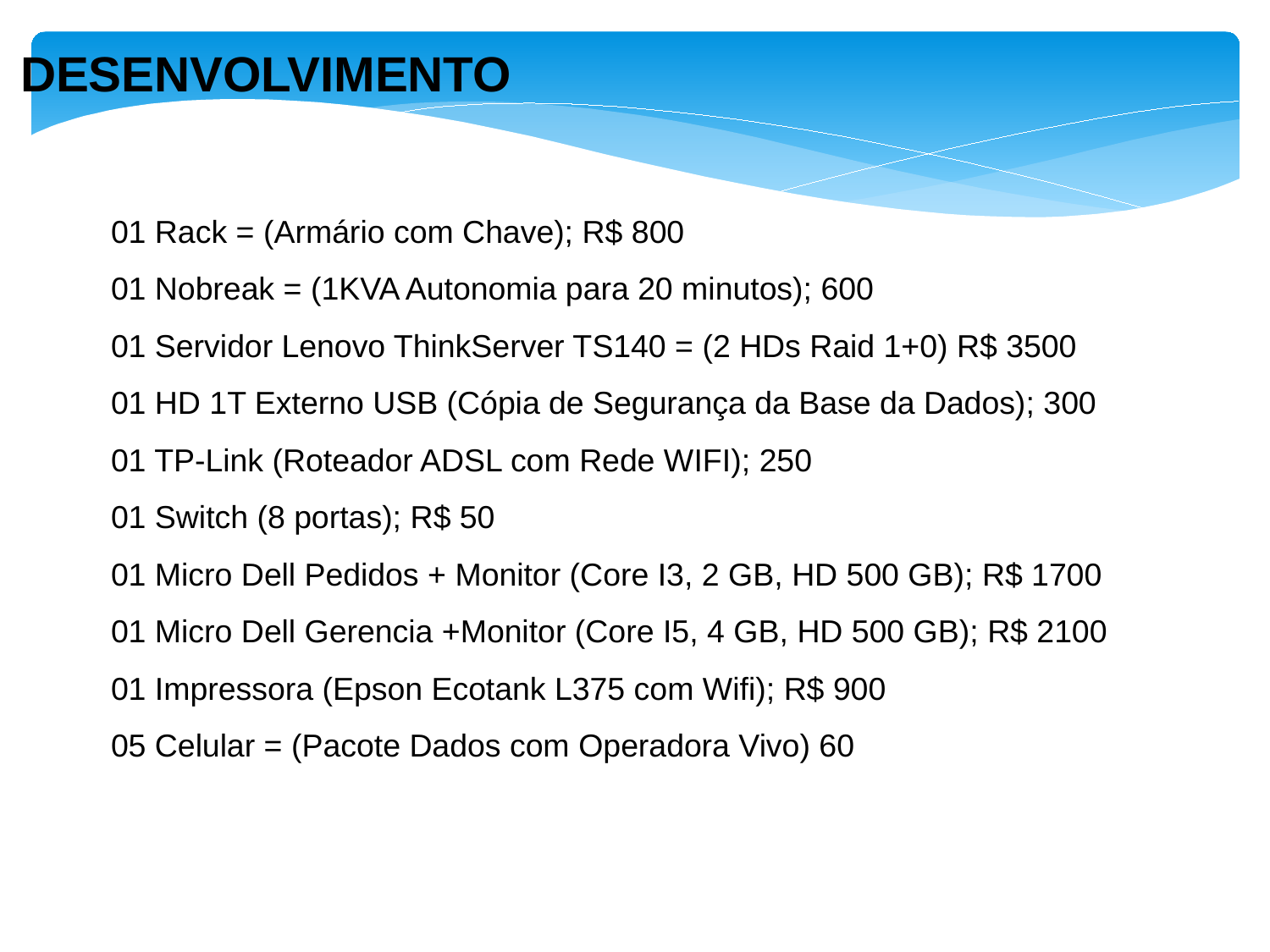

DESENVOLVIMENTO
01 Rack = (Armário com Chave); R$ 800
01 Nobreak = (1KVA Autonomia para 20 minutos); 600
01 Servidor Lenovo ThinkServer TS140 = (2 HDs Raid 1+0) R$ 3500
01 HD 1T Externo USB (Cópia de Segurança da Base da Dados); 300
01 TP-Link (Roteador ADSL com Rede WIFI); 250
01 Switch (8 portas); R$ 50
01 Micro Dell Pedidos + Monitor (Core I3, 2 GB, HD 500 GB); R$ 1700
01 Micro Dell Gerencia +Monitor (Core I5, 4 GB, HD 500 GB); R$ 2100
01 Impressora (Epson Ecotank L375 com Wifi); R$ 900
05 Celular = (Pacote Dados com Operadora Vivo) 60